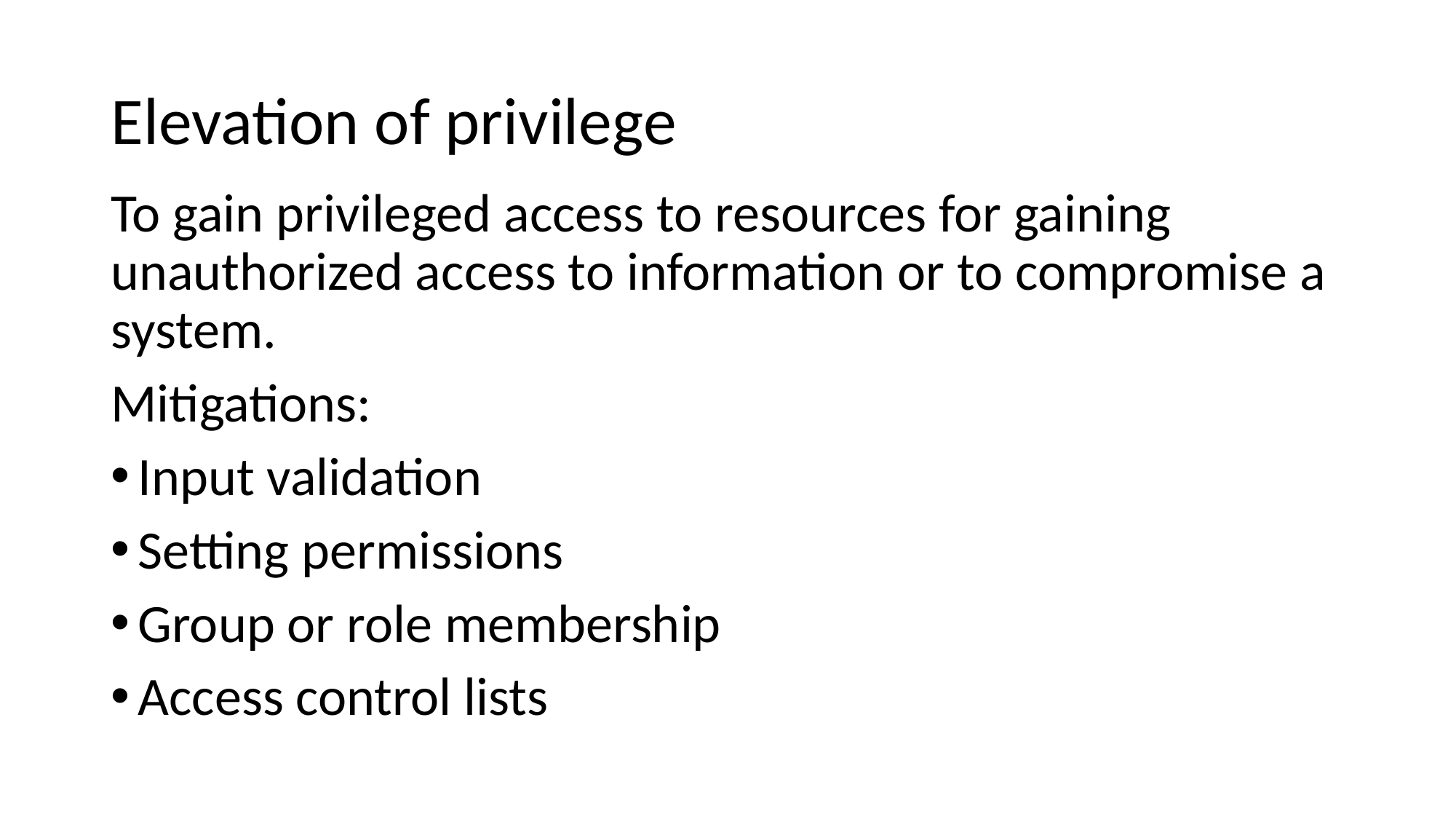

# Elevation of privilege
To gain privileged access to resources for gaining unauthorized access to information or to compromise a system.
Mitigations:
Input validation
Setting permissions
Group or role membership
Access control lists